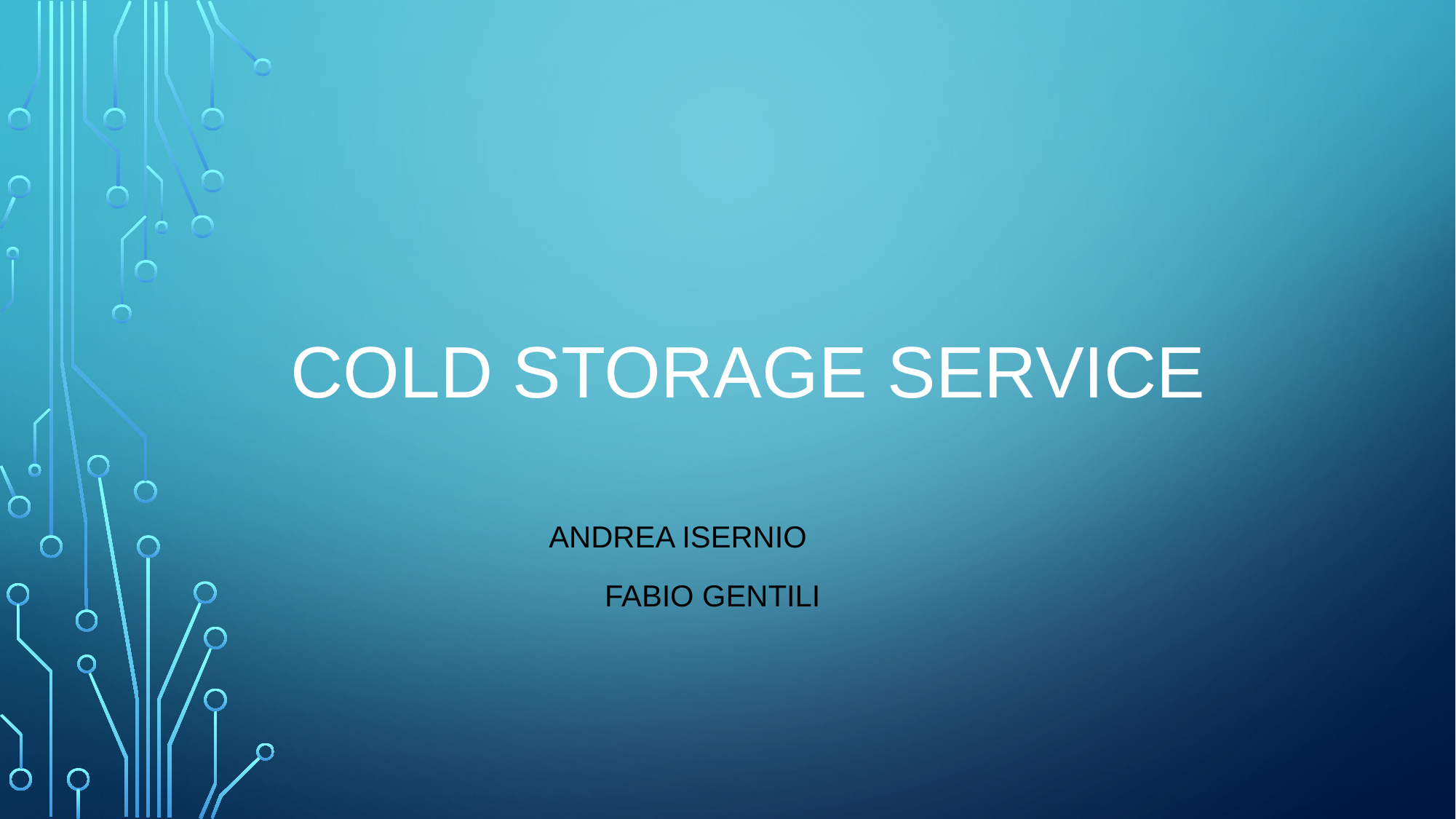

# Cold storage service
Andrea isernio
Fabio gentili